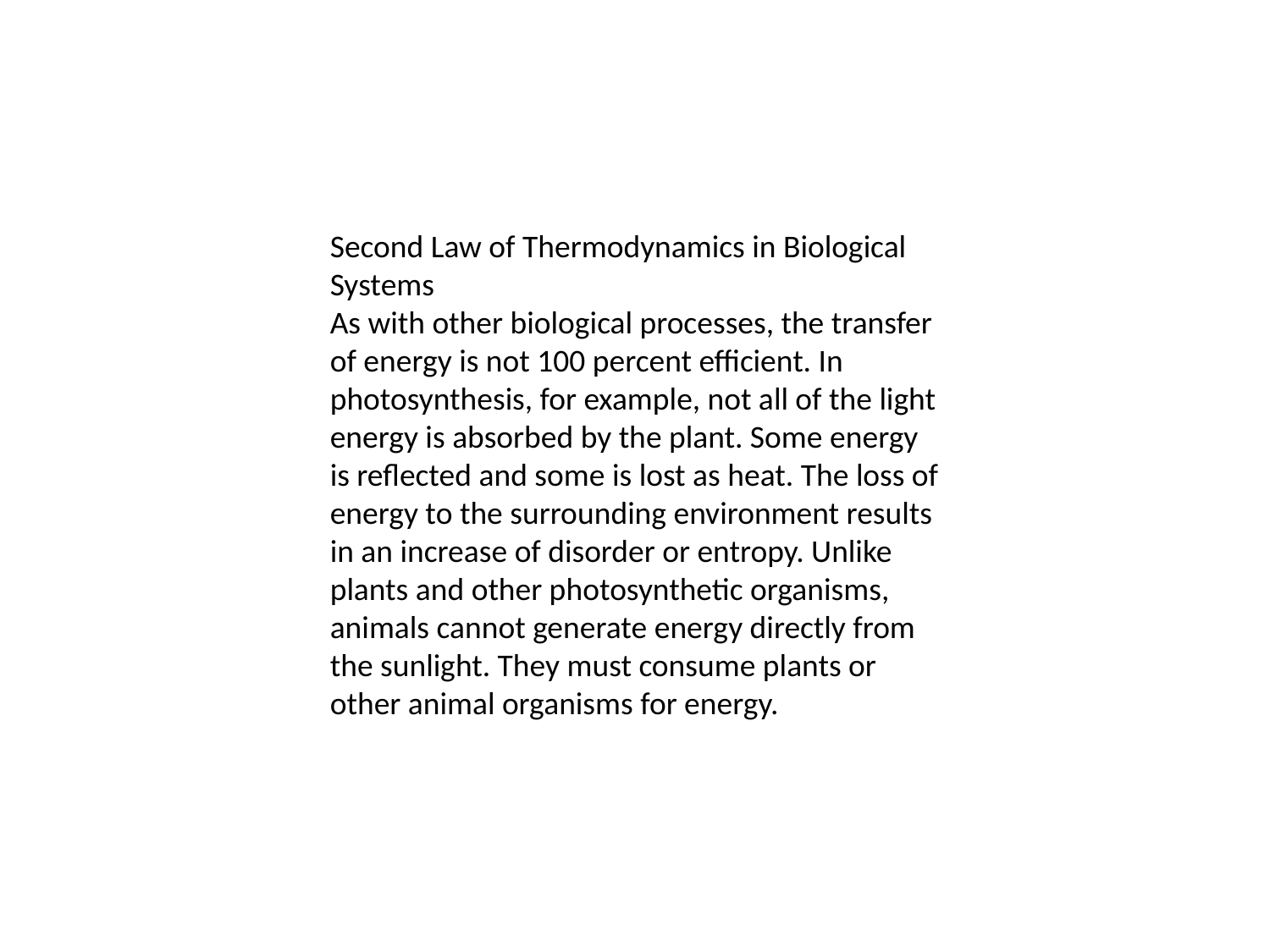

Second Law of Thermodynamics in Biological Systems
As with other biological processes, the transfer of energy is not 100 percent efficient. In photosynthesis, for example, not all of the light energy is absorbed by the plant. Some energy is reflected and some is lost as heat. The loss of energy to the surrounding environment results in an increase of disorder or entropy. Unlike plants and other photosynthetic organisms, animals cannot generate energy directly from the sunlight. They must consume plants or other animal organisms for energy.